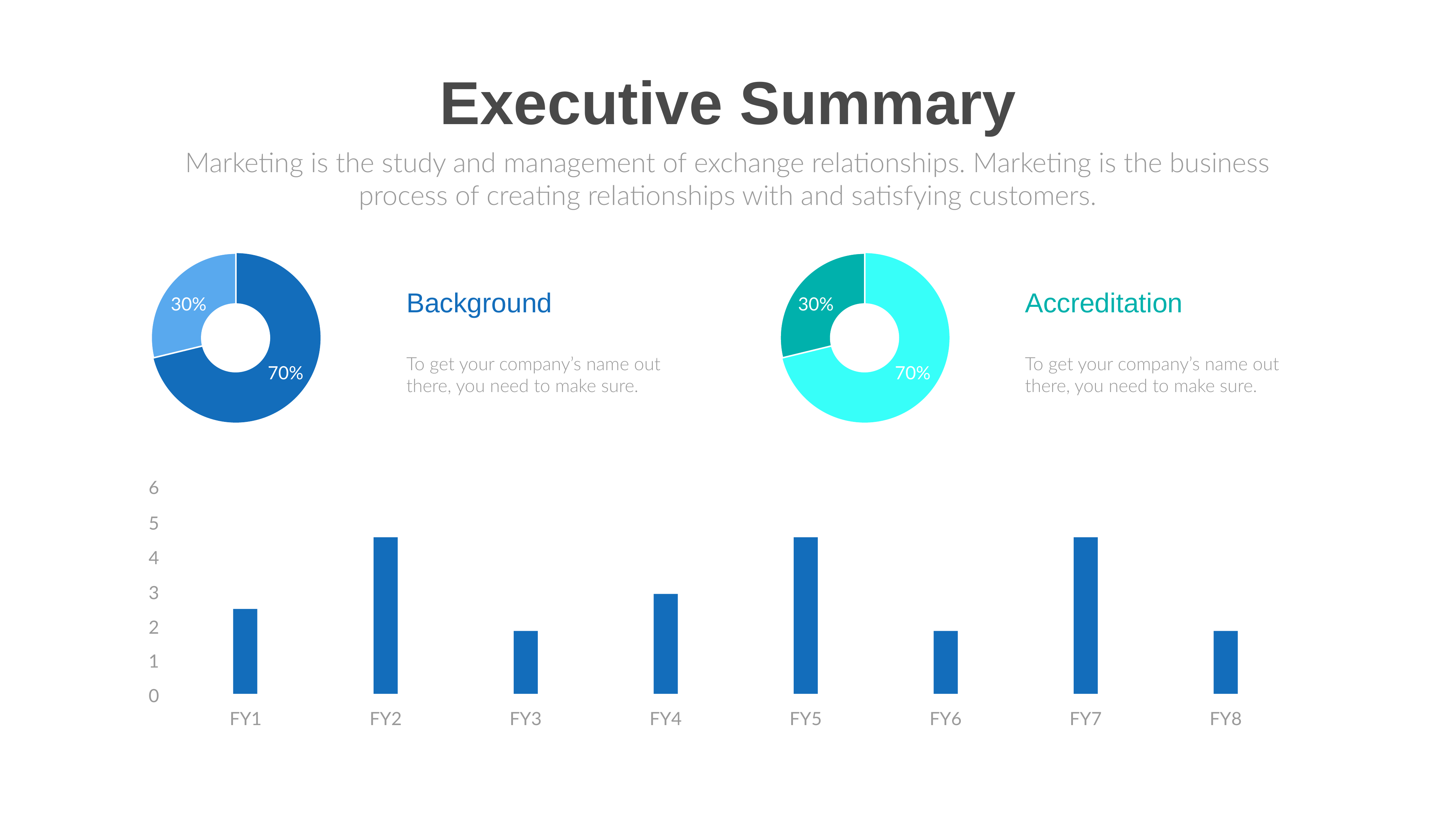

Executive Summary
Marketing is the study and management of exchange relationships. Marketing is the business process of creating relationships with and satisfying customers.

Background
Accreditation
30%
30%
To get your company’s name out there, you need to make sure.
To get your company’s name out there, you need to make sure.
70%
70%
6
5

4
3

2

1
0
FY1
FY2
FY3
FY4
FY5
FY6
FY7
FY8